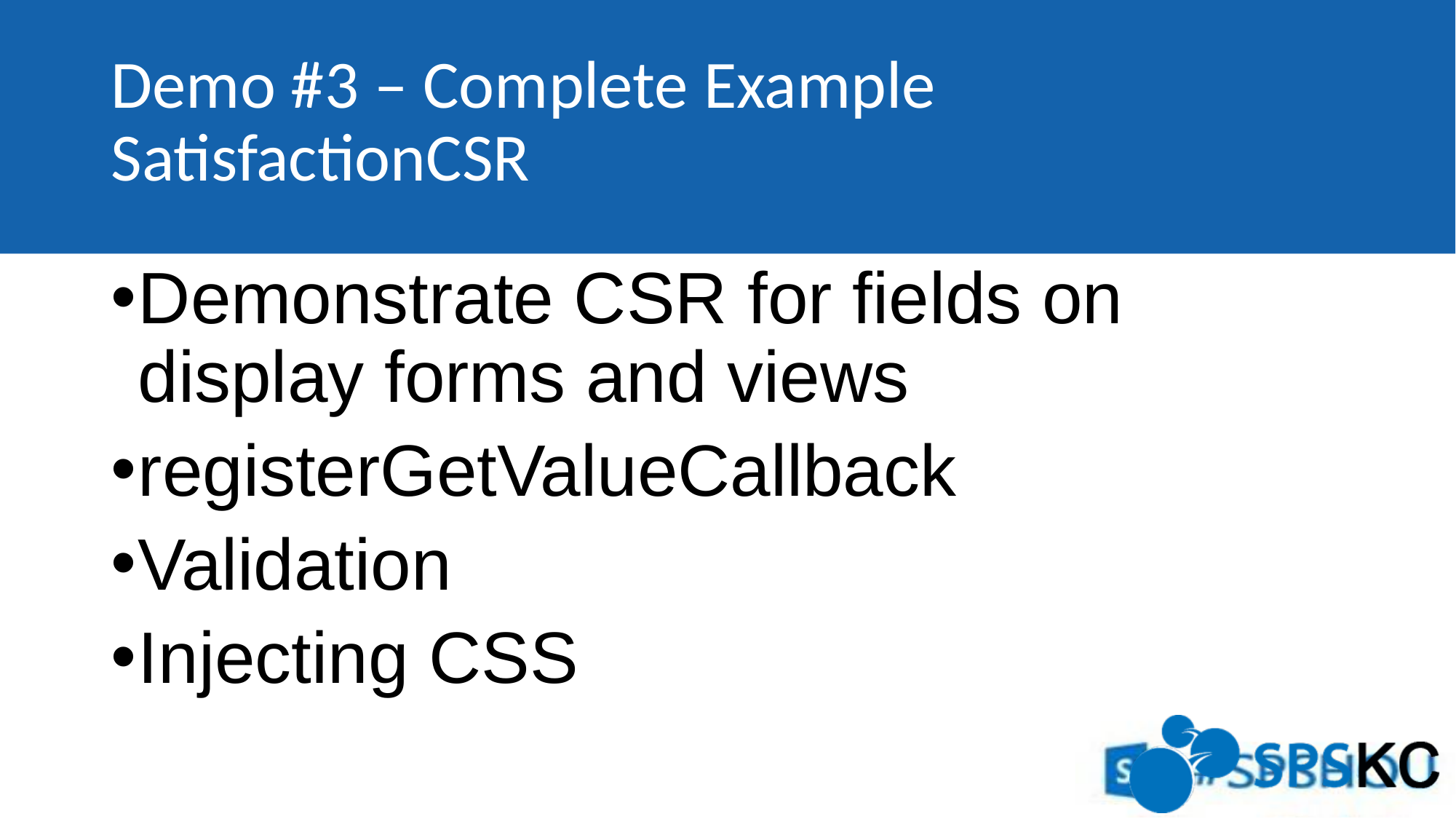

# Demo #3 – Complete Example SatisfactionCSR
Demonstrate CSR for fields on display forms and views
registerGetValueCallback
Validation
Injecting CSS